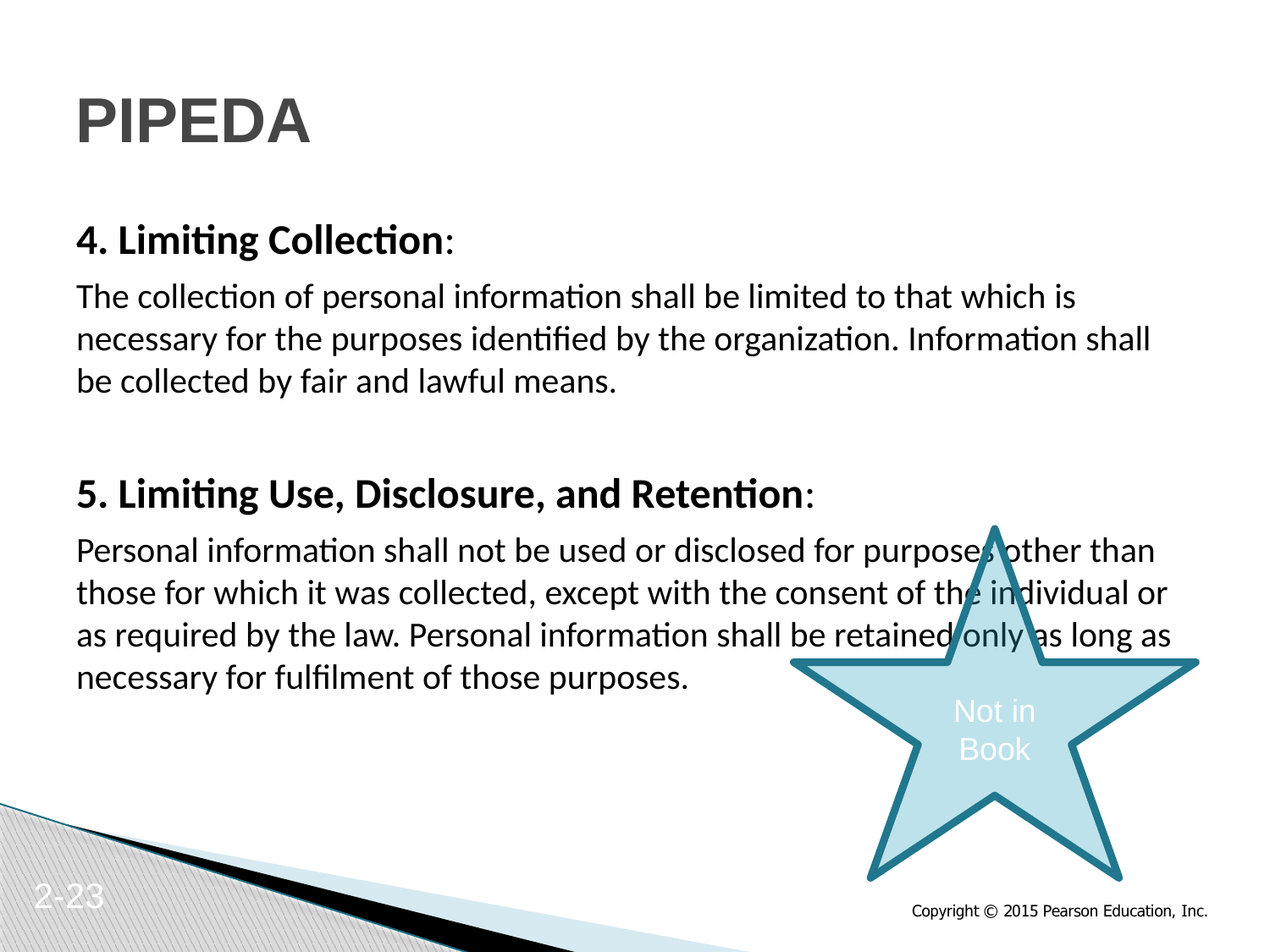

# PIPEDA
4. Limiting Collection:
The collection of personal information shall be limited to that which is necessary for the purposes identified by the organization. Information shall be collected by fair and lawful means.

5. Limiting Use, Disclosure, and Retention:
Personal information shall not be used or disclosed for purposes other than those for which it was collected, except with the consent of the individual or as required by the law. Personal information shall be retained only as long as necessary for fulfilment of those purposes.
Not in Book